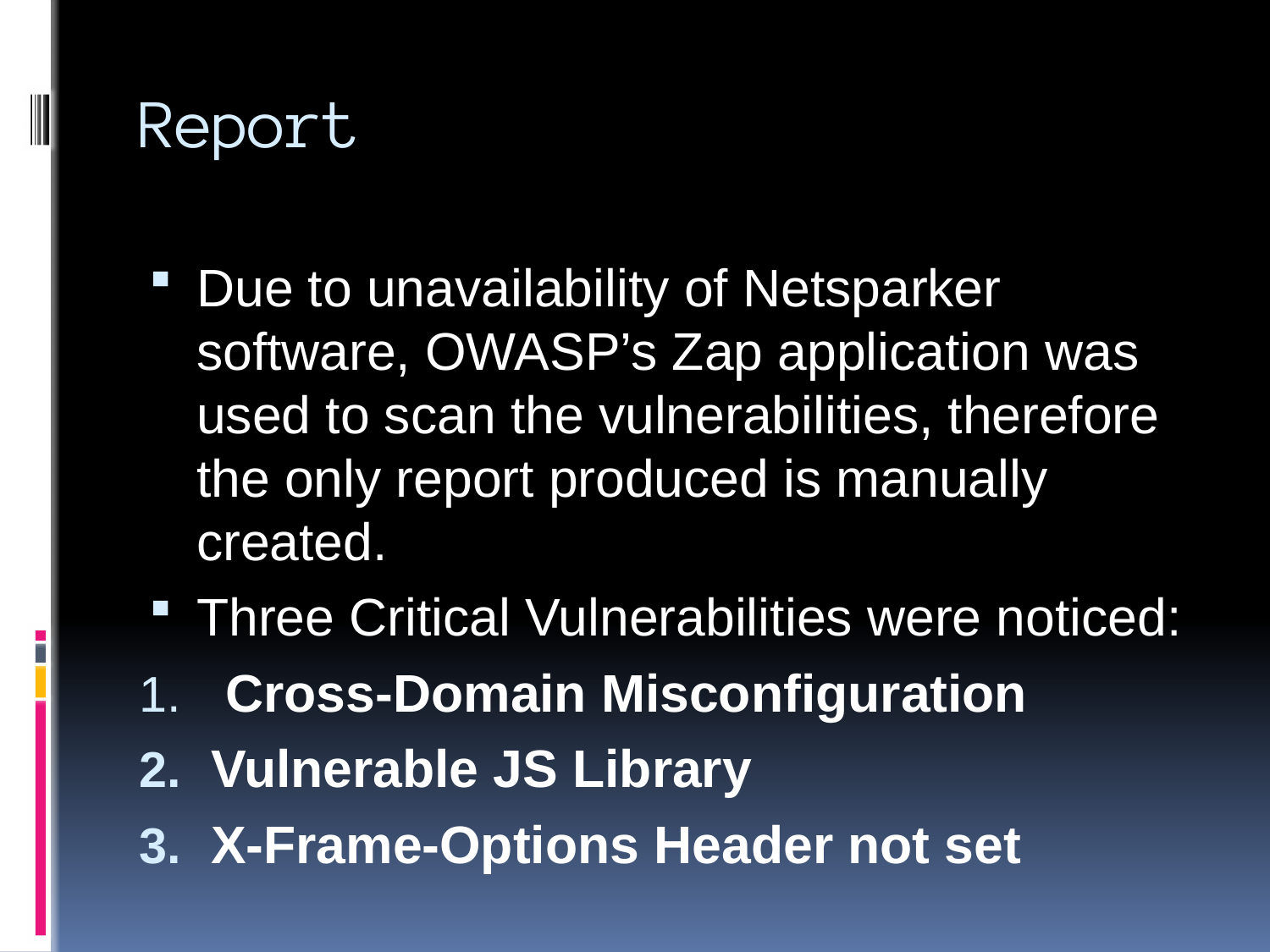

# Report
Due to unavailability of Netsparker software, OWASP’s Zap application was used to scan the vulnerabilities, therefore the only report produced is manually created.
Three Critical Vulnerabilities were noticed:
 Cross-Domain Misconfiguration
Vulnerable JS Library
X-Frame-Options Header not set